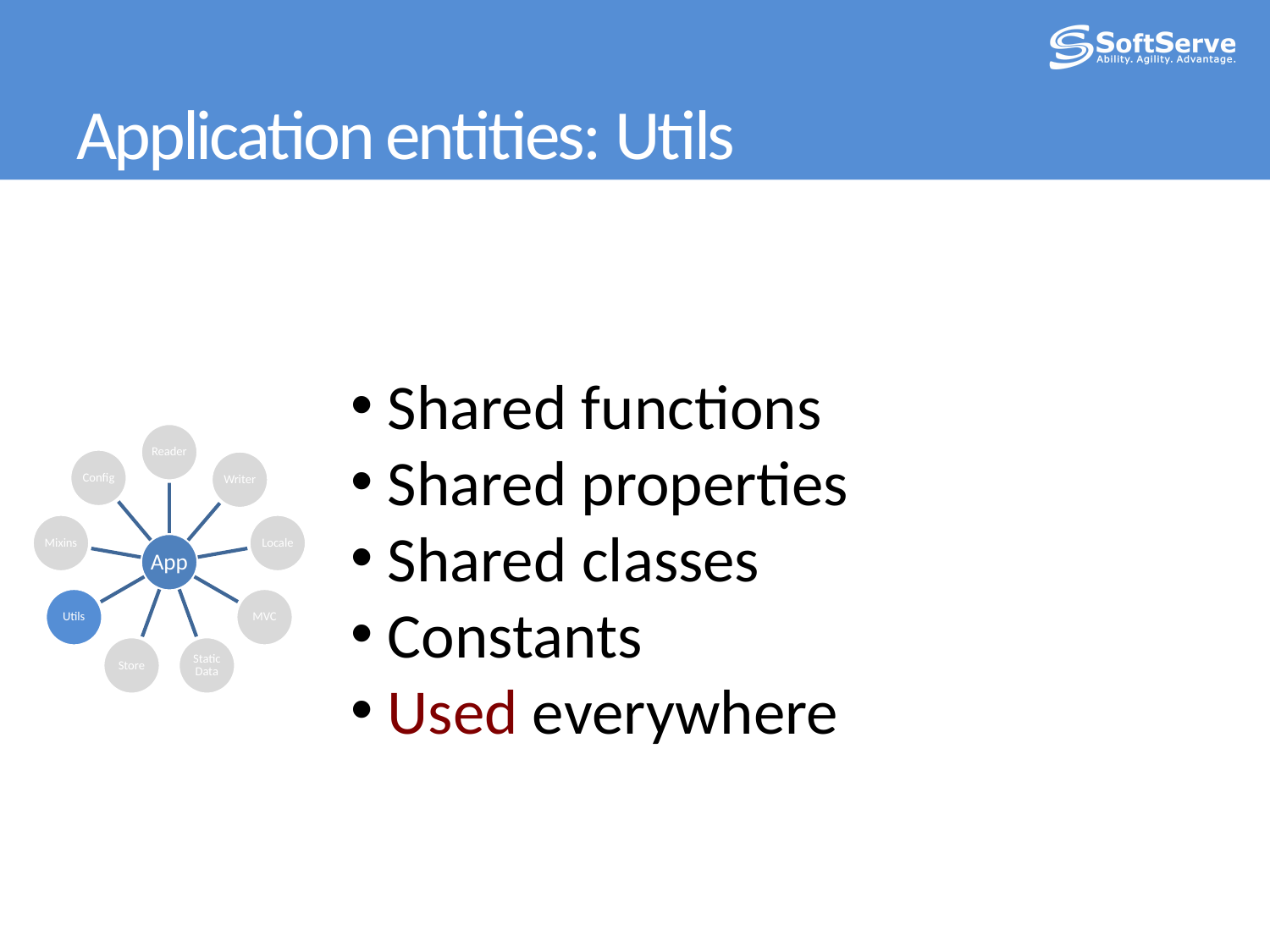

# Application entities: Utils

 Shared functions
 Shared properties
 Shared classes
 Constants
 Used everywhere
App

Reader

Writer

Locale

MVC

Static Data

Store

Utils

Mixins

Config